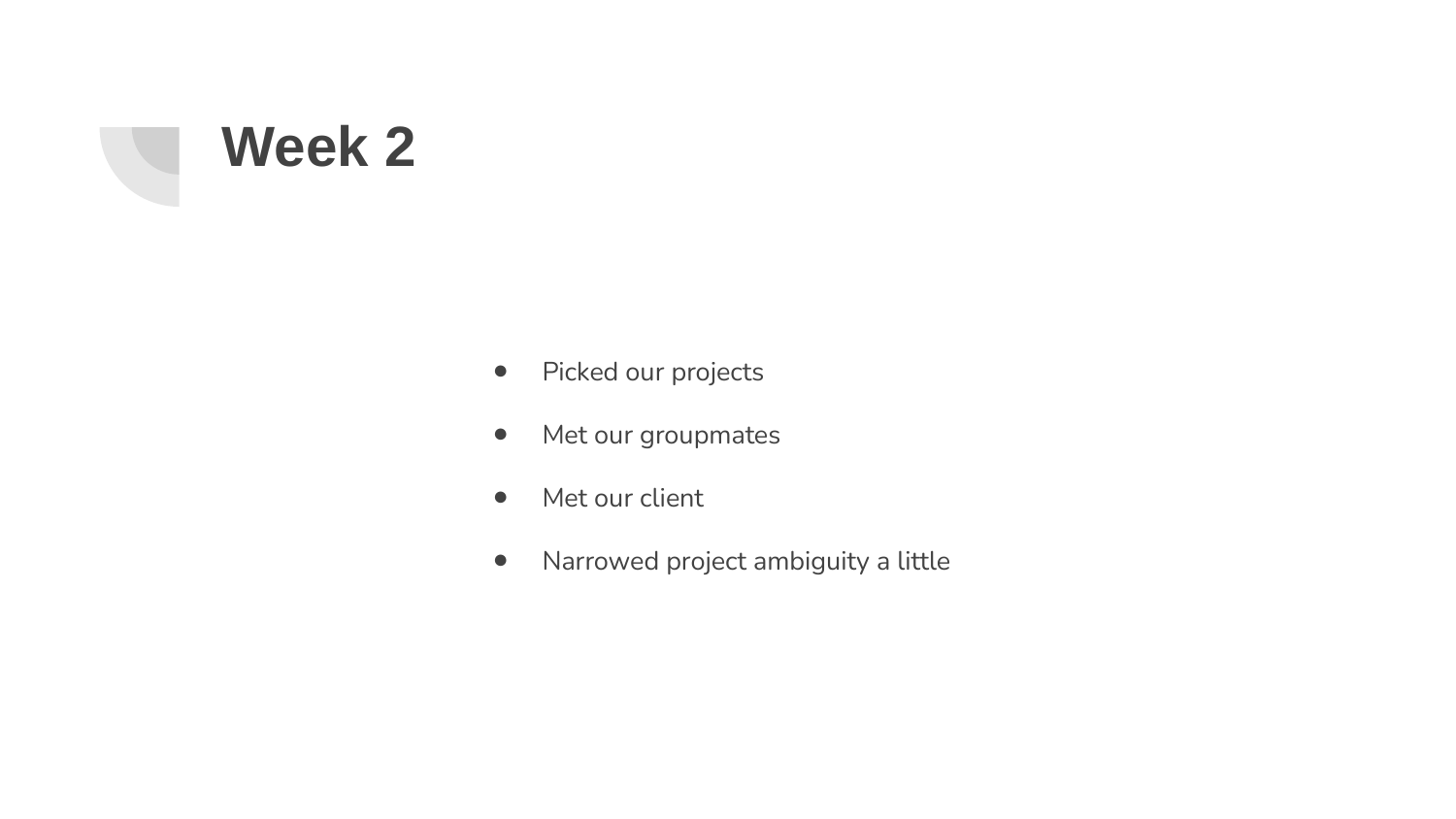

# Week 2
Picked our projects
Met our groupmates
Met our client
Narrowed project ambiguity a little